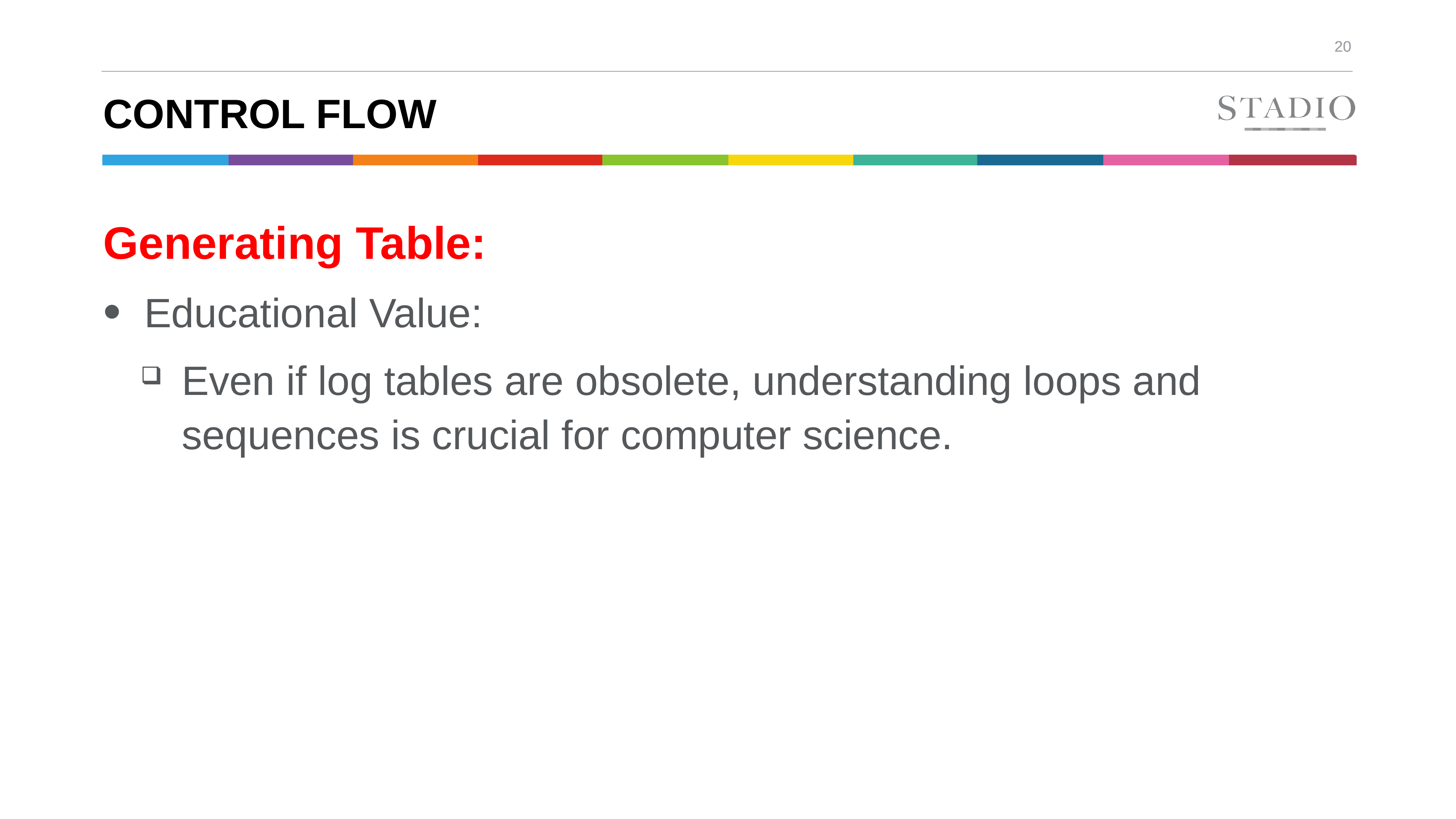

# Control flow

Generating Table:
Educational Value:
Even if log tables are obsolete, understanding loops and sequences is crucial for computer science.